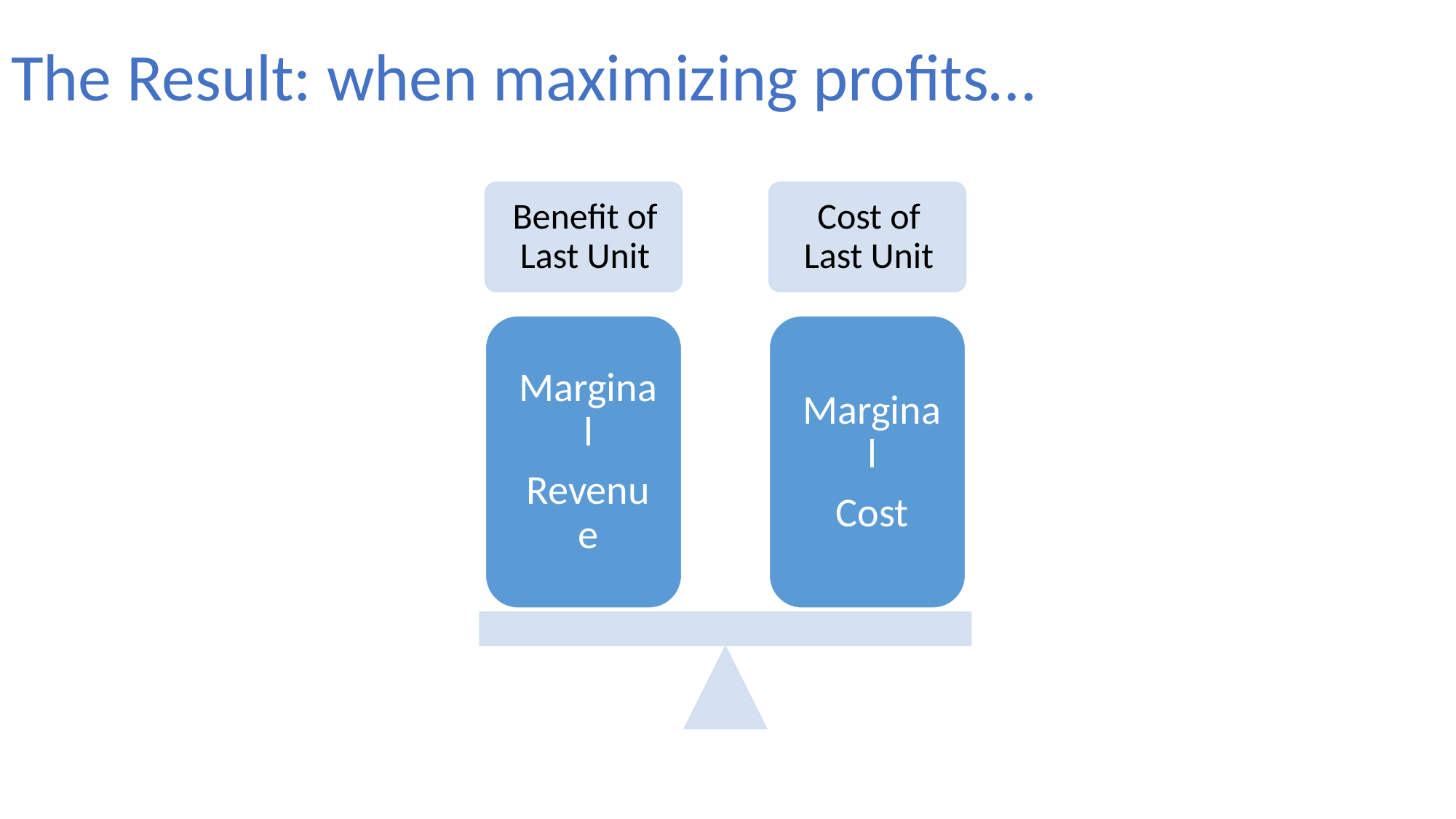

# The Result: when maximizing profits…
Benefit of Last Unit
Cost of Last Unit
Marginal
Revenue
Marginal
Cost